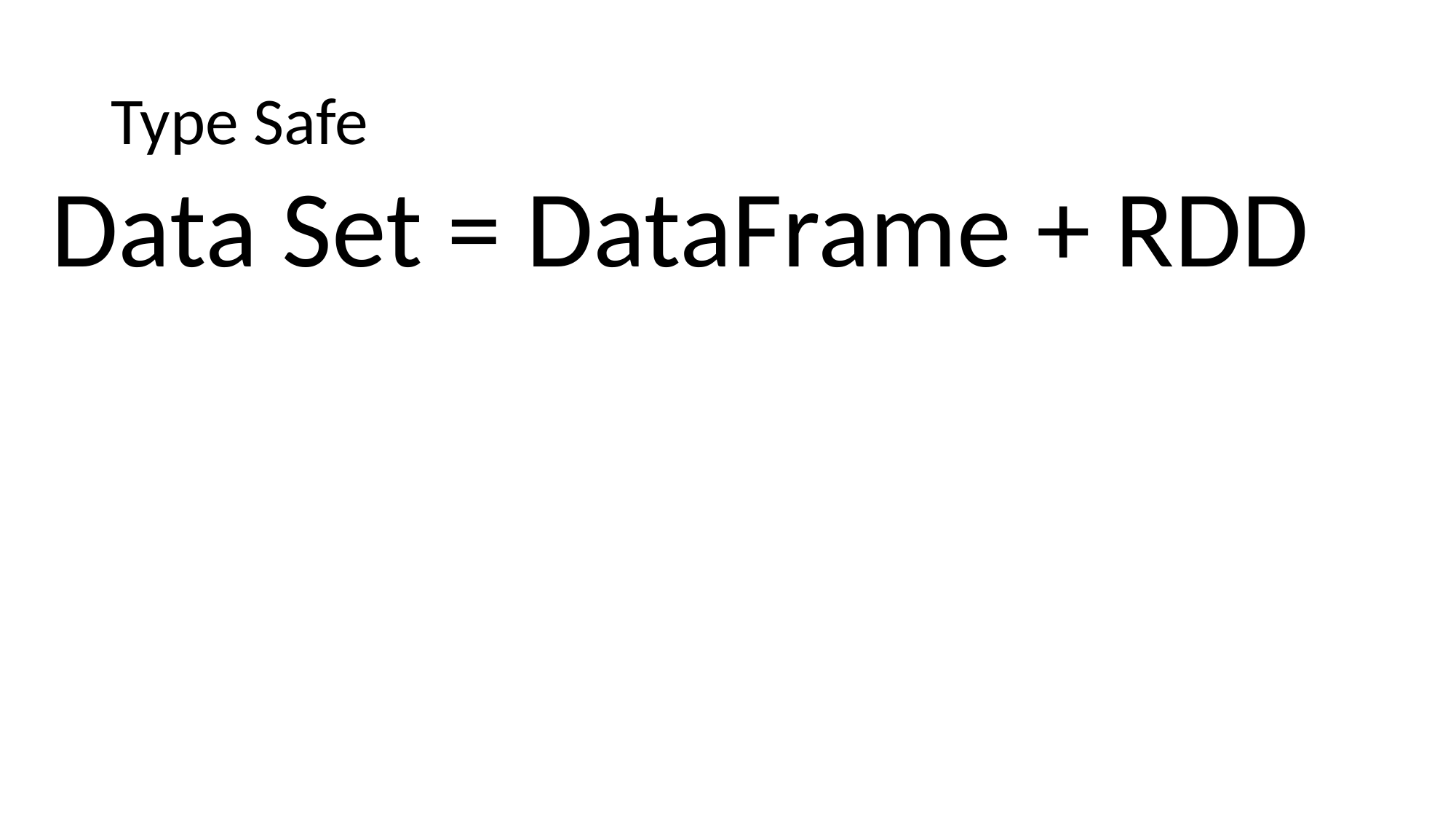

# Type Safe
Data Set = DataFrame + RDD